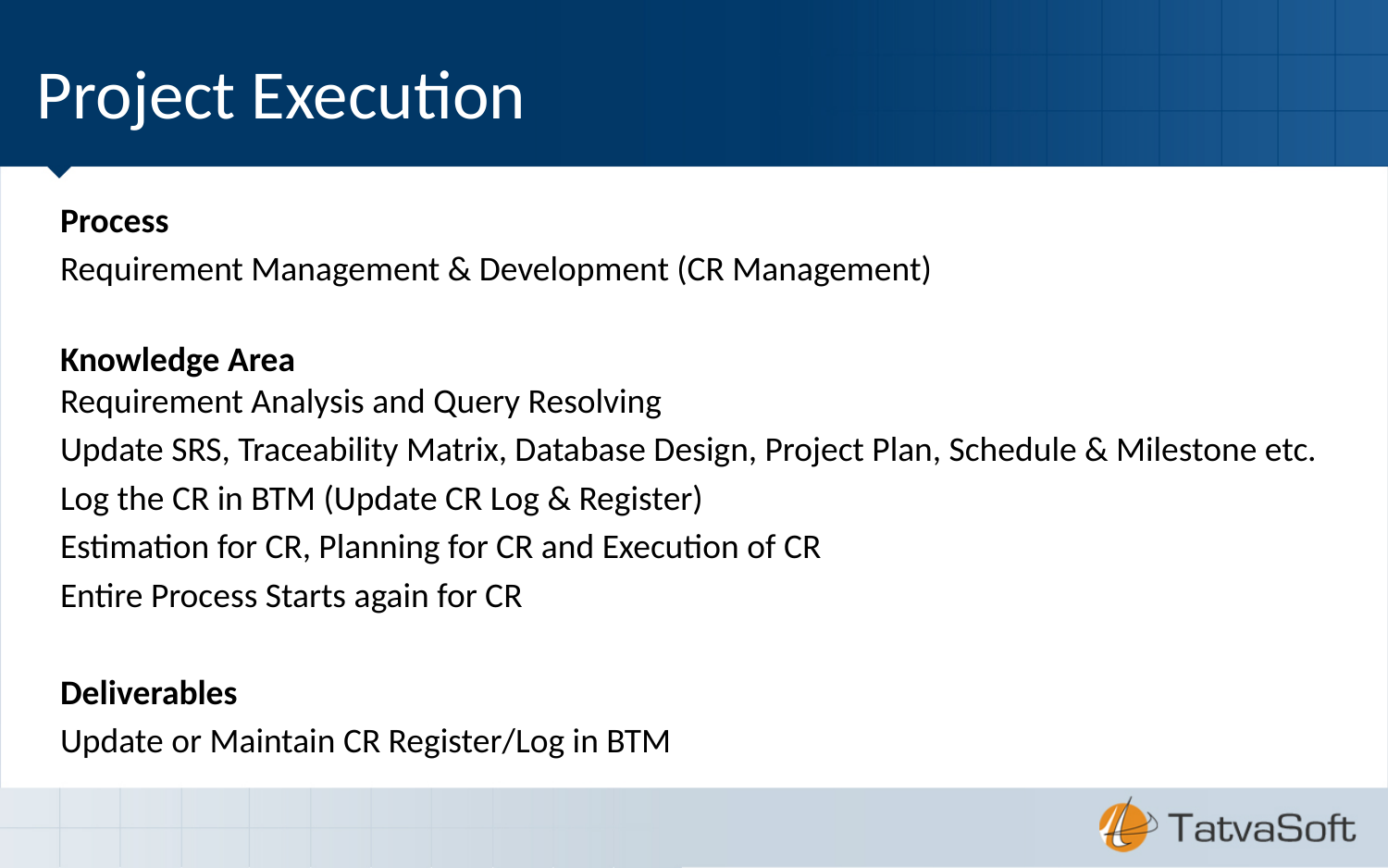

# Project Execution
Process
Requirement Management & Development (CR Management)
Knowledge Area
Requirement Analysis and Query Resolving
Update SRS, Traceability Matrix, Database Design, Project Plan, Schedule & Milestone etc.
Log the CR in BTM (Update CR Log & Register)
Estimation for CR, Planning for CR and Execution of CR
Entire Process Starts again for CR

Deliverables
Update or Maintain CR Register/Log in BTM